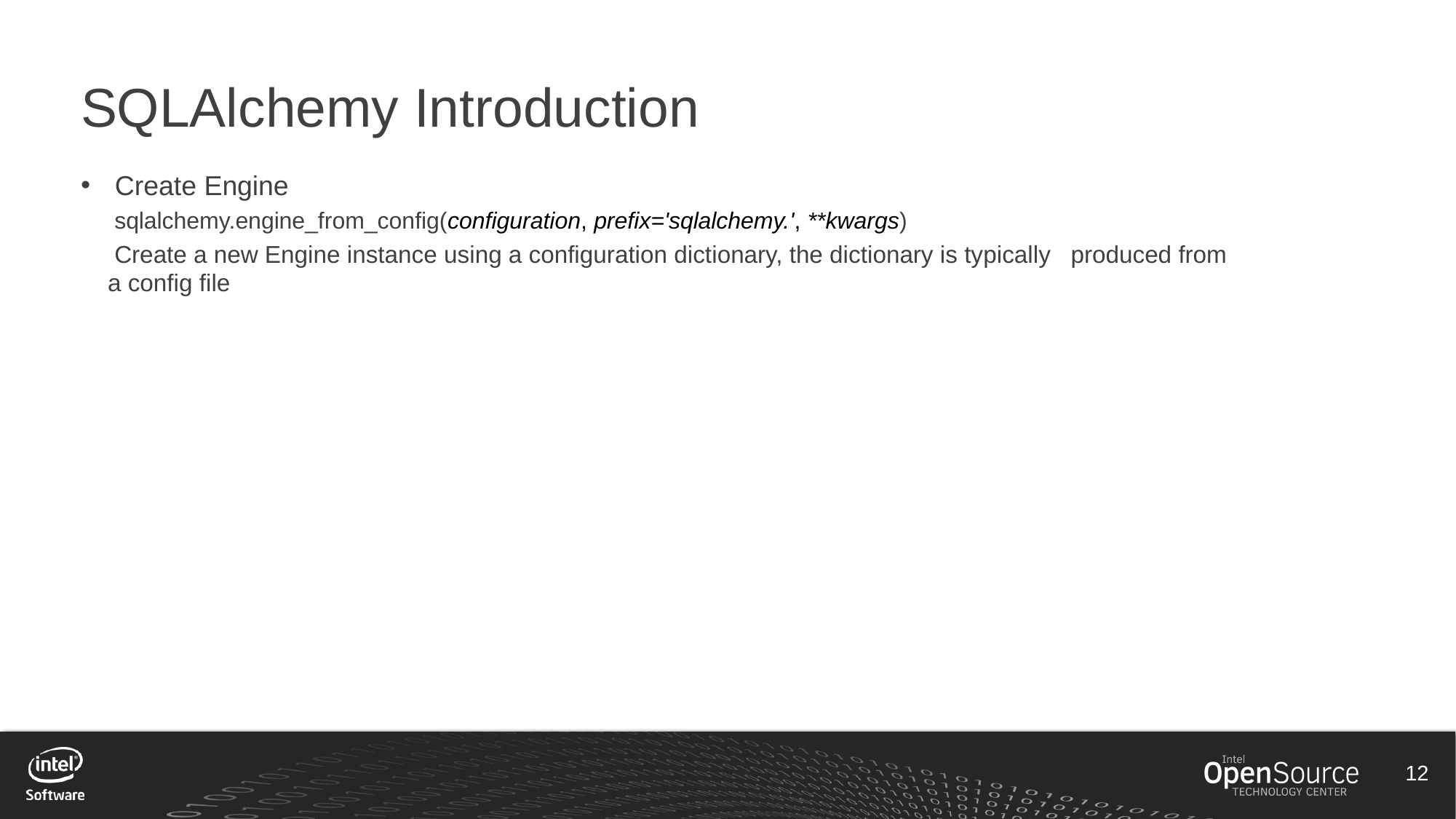

# SQLAlchemy Introduction
Create Engine
 sqlalchemy.engine_from_config(configuration, prefix='sqlalchemy.', **kwargs)
 Create a new Engine instance using a configuration dictionary, the dictionary is typically   produced from a config file